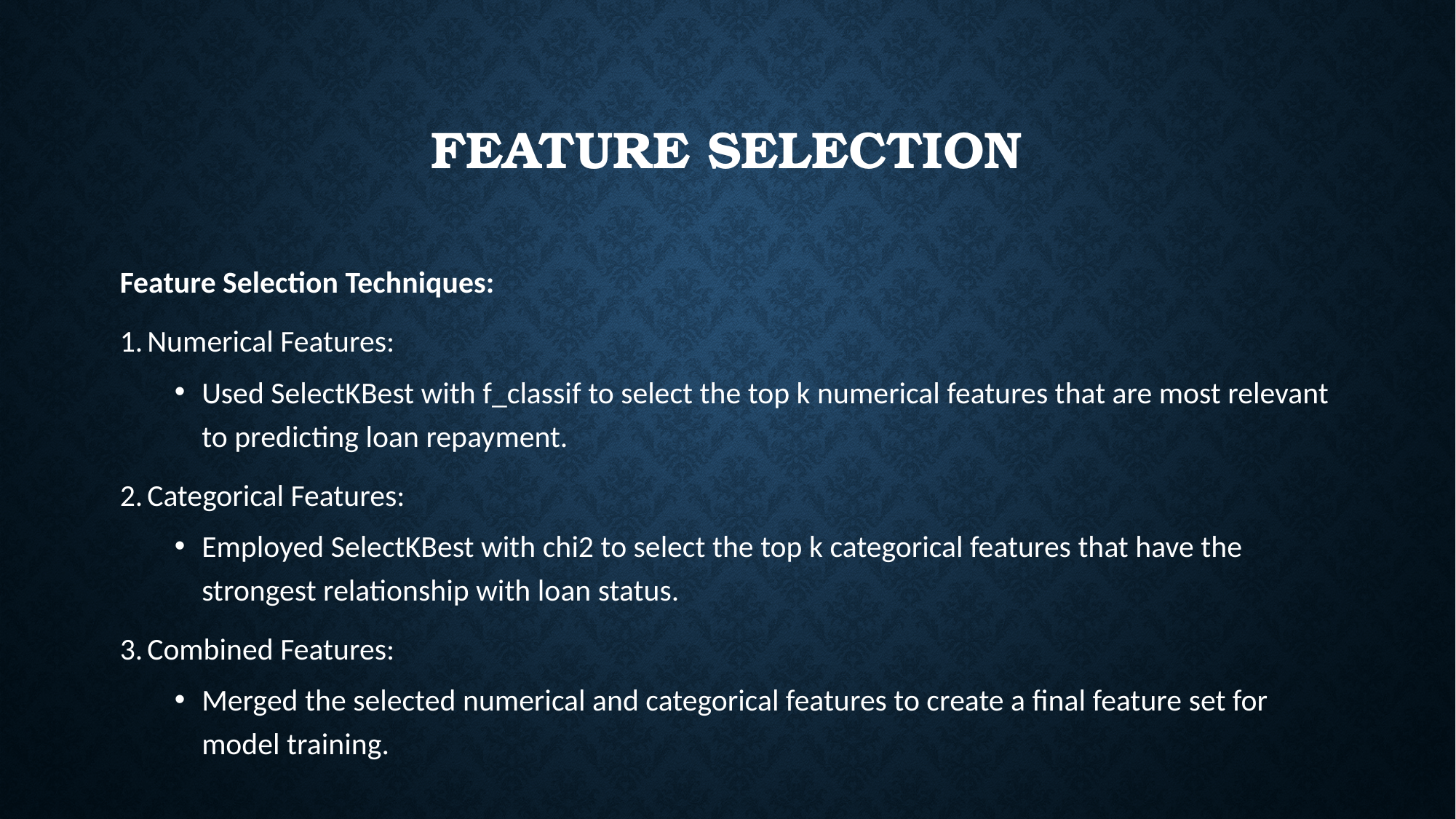

# Feature Selection
Feature Selection Techniques:
Numerical Features:
Used SelectKBest with f_classif to select the top k numerical features that are most relevant to predicting loan repayment.
Categorical Features:
Employed SelectKBest with chi2 to select the top k categorical features that have the strongest relationship with loan status.
Combined Features:
Merged the selected numerical and categorical features to create a final feature set for model training.